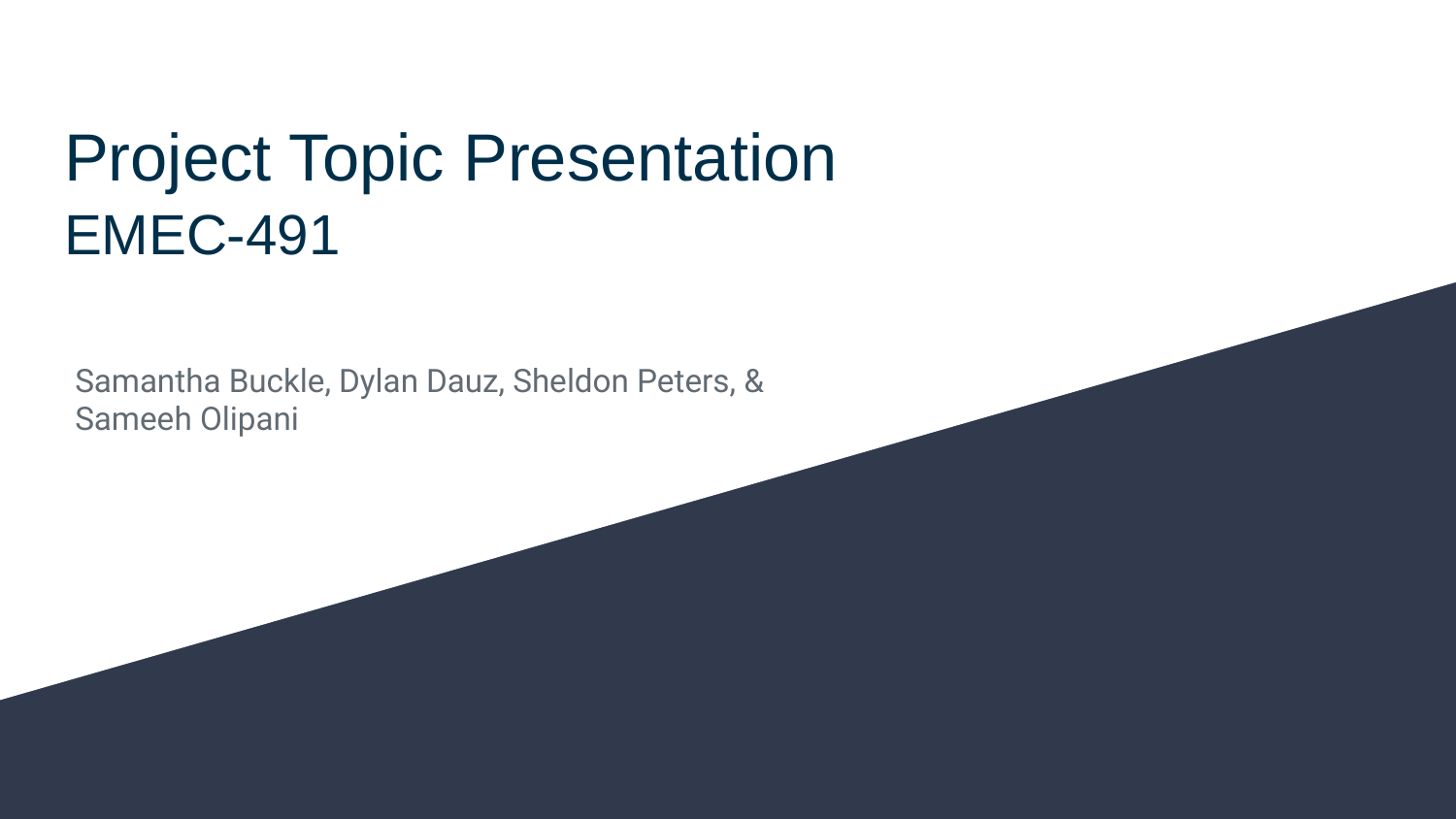

# Project Topic Presentation
EMEC-491
Samantha Buckle, Dylan Dauz, Sheldon Peters, & Sameeh Olipani